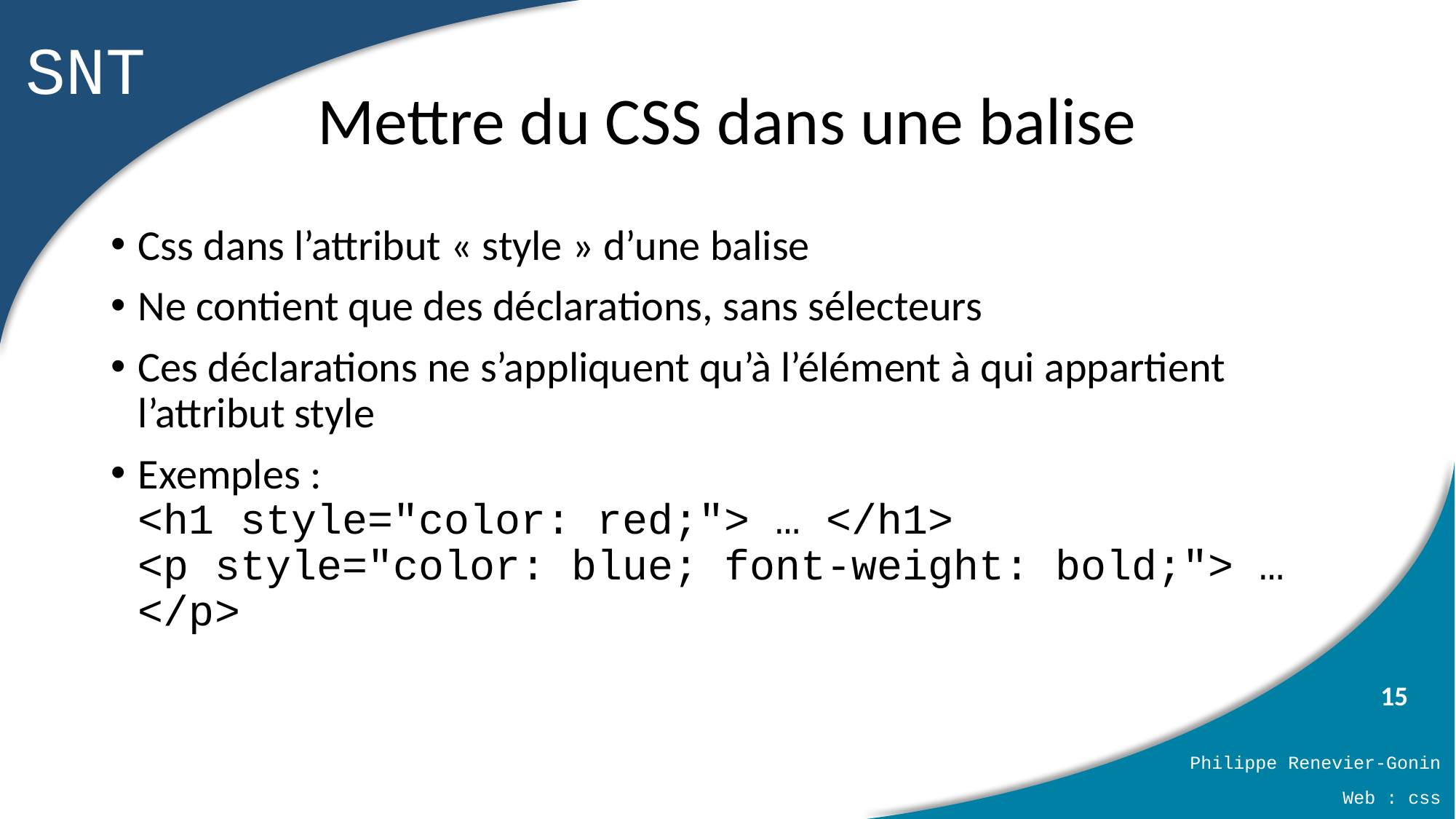

# Mettre du CSS dans une balise
Css dans l’attribut « style » d’une balise
Ne contient que des déclarations, sans sélecteurs
Ces déclarations ne s’appliquent qu’à l’élément à qui appartient l’attribut style
Exemples :
<h1 style="color: red;"> … </h1>
<p style="color: blue; font-weight: bold;"> … </p>